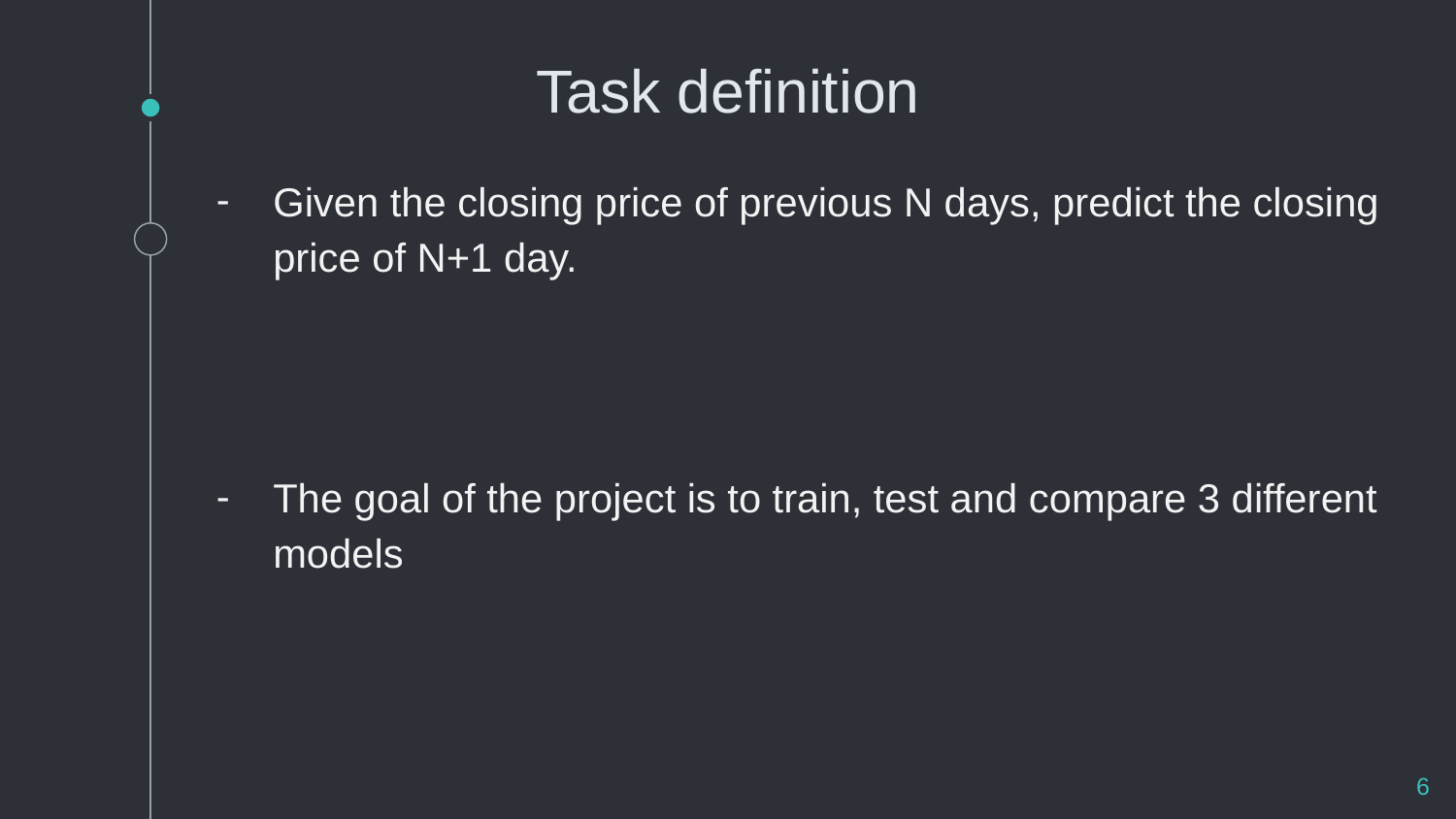

# Task definition
Given the closing price of previous N days, predict the closing price of N+1 day.

The goal of the project is to train, test and compare 3 different models
6